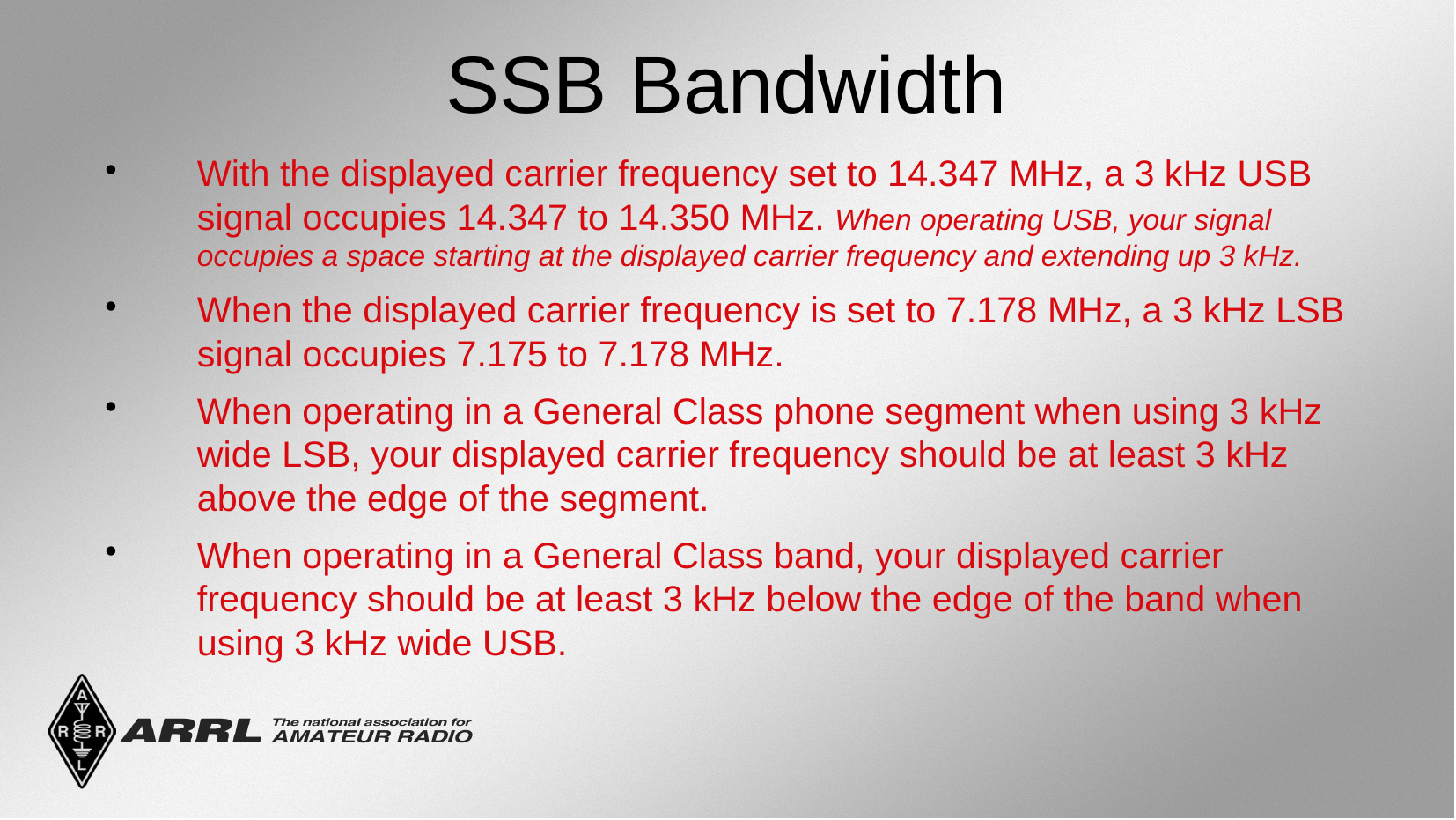

SSB Bandwidth

With the displayed carrier frequency set to 14.347 MHz, a 3 kHz USB signal occupies 14.347 to 14.350 MHz. When operating USB, your signal occupies a space starting at the displayed carrier frequency and extending up 3 kHz.
When the displayed carrier frequency is set to 7.178 MHz, a 3 kHz LSB signal occupies 7.175 to 7.178 MHz.
When operating in a General Class phone segment when using 3 kHz wide LSB, your displayed carrier frequency should be at least 3 kHz above the edge of the segment.
When operating in a General Class band, your displayed carrier frequency should be at least 3 kHz below the edge of the band when using 3 kHz wide USB.